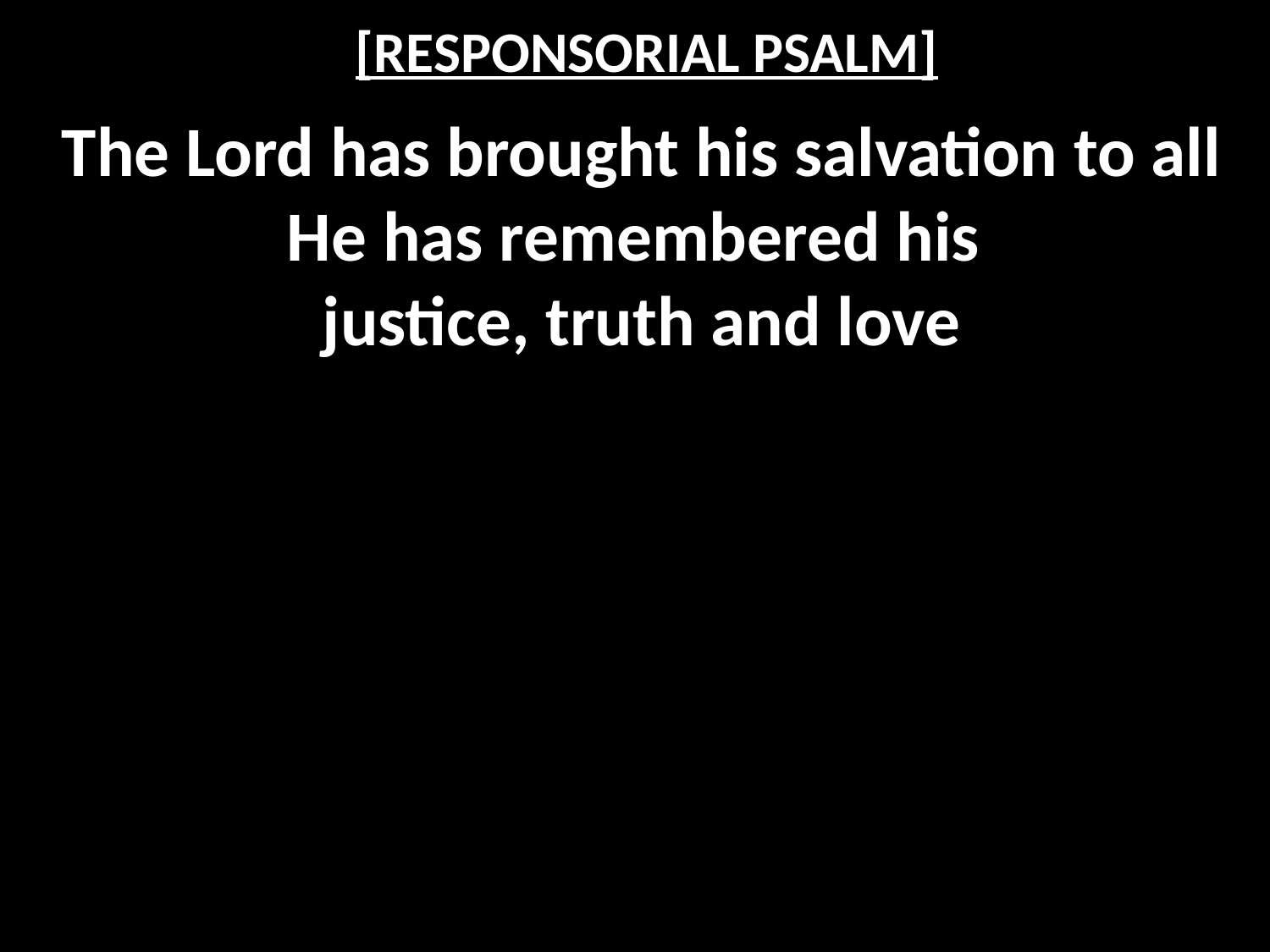

# [RESPONSORIAL PSALM]
The Lord has brought his salvation to all
He has remembered his
justice, truth and love